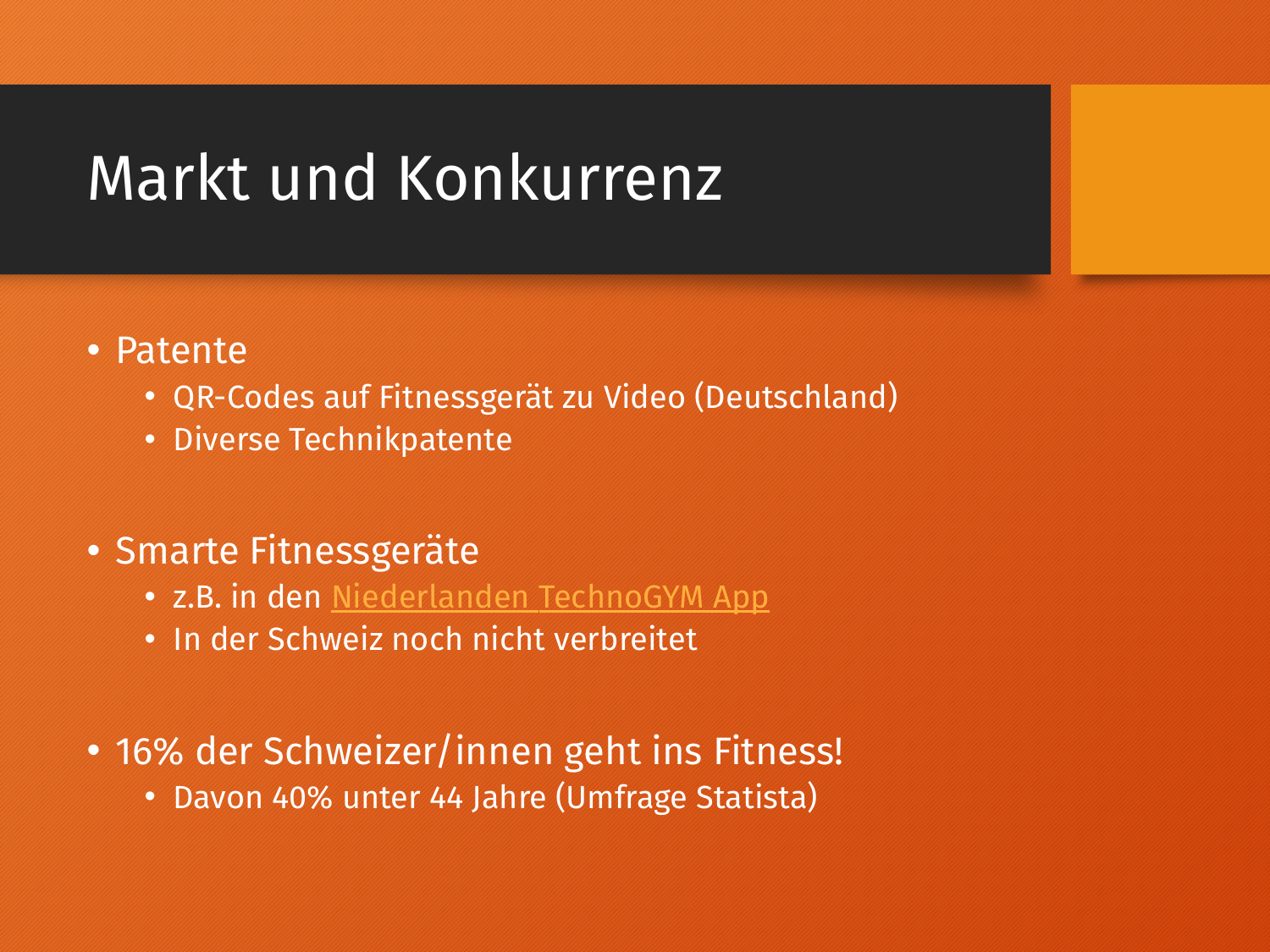

# Markt und Konkurrenz
Patente
QR-Codes auf Fitnessgerät zu Video (Deutschland)
Diverse Technikpatente

Smarte Fitnessgeräte
z.B. in den Niederlanden TechnoGYM App
In der Schweiz noch nicht verbreitet

16% der Schweizer/innen geht ins Fitness!
Davon 40% unter 44 Jahre (Umfrage Statista)